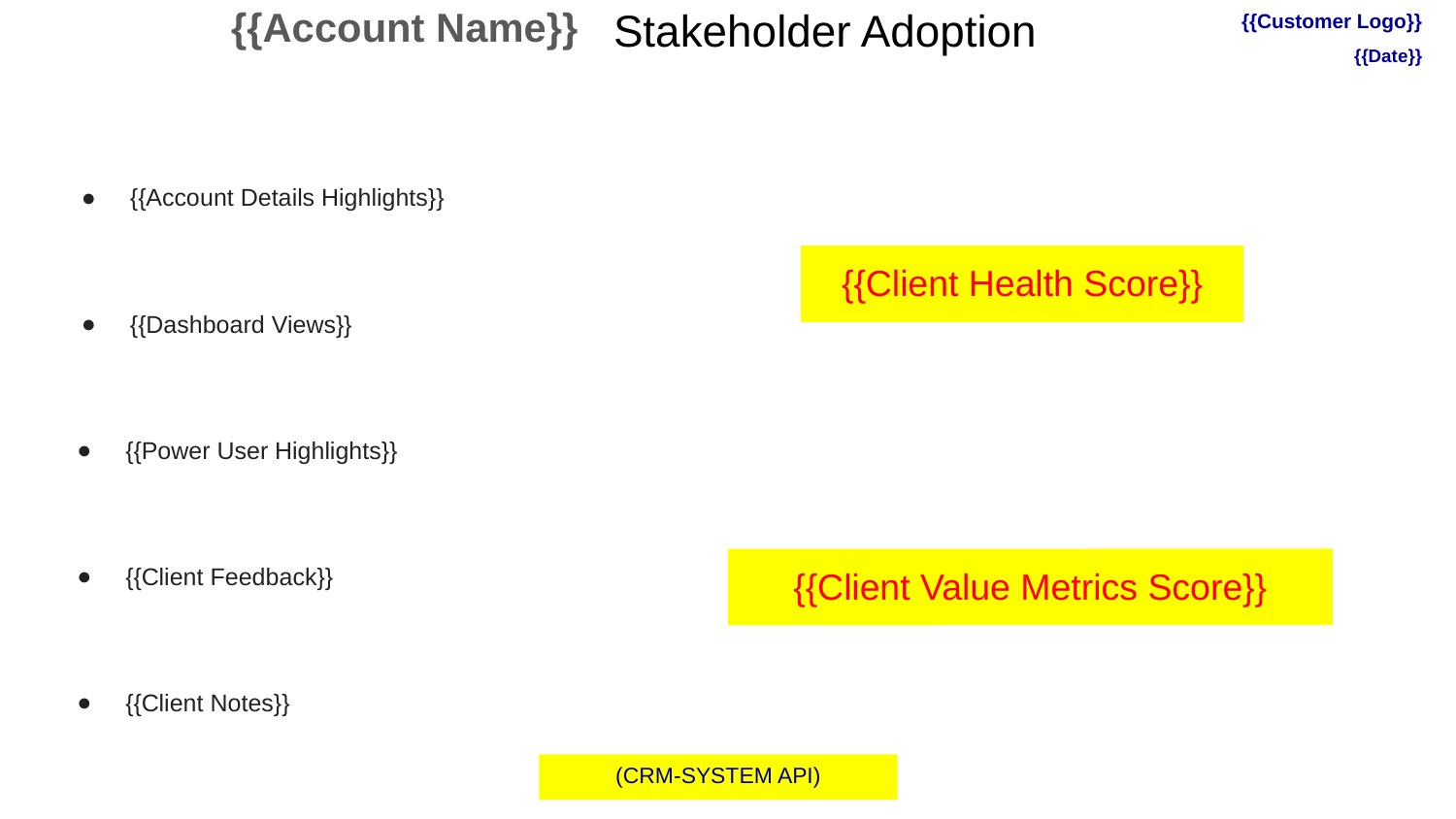

{{Customer Logo}}
{{Account Name}}
# Stakeholder Adoption
{{Date}}
{{Account Details Highlights}}
{{Client Health Score}}
{{Dashboard Views}}
{{Power User Highlights}}
{{Client Value Metrics Score}}
{{Client Feedback}}
{{Client Notes}}
(CRM-SYSTEM API)